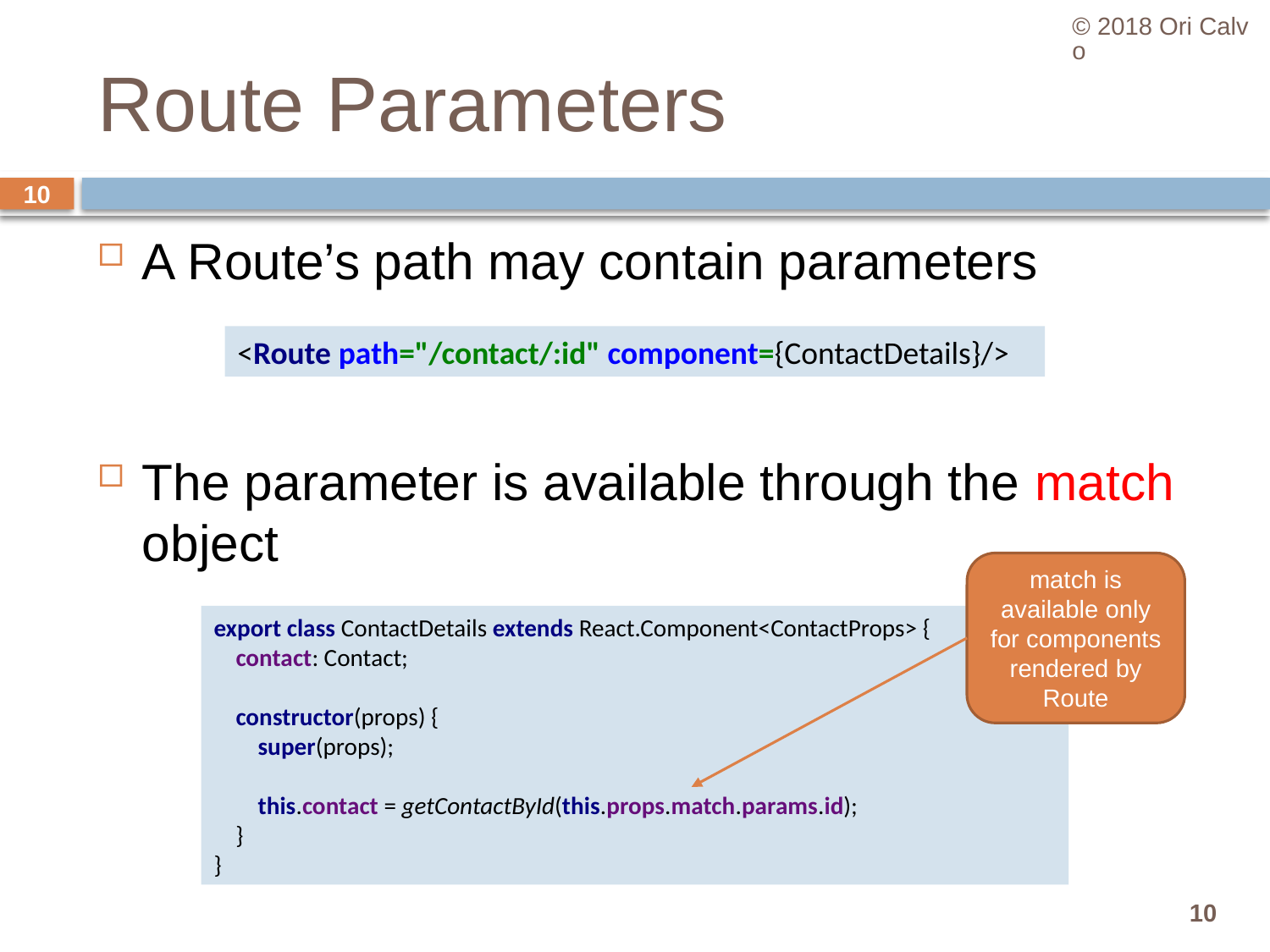

© 2018 Ori Calvo
# Route Parameters
10
A Route’s path may contain parameters

The parameter is available through the match object
<Route path="/contact/:id" component={ContactDetails}/>
match is available only for components rendered by Route
export class ContactDetails extends React.Component<ContactProps> {
    contact: Contact;
    constructor(props) {
        super(props);
        this.contact = getContactById(this.props.match.params.id);
    }
}